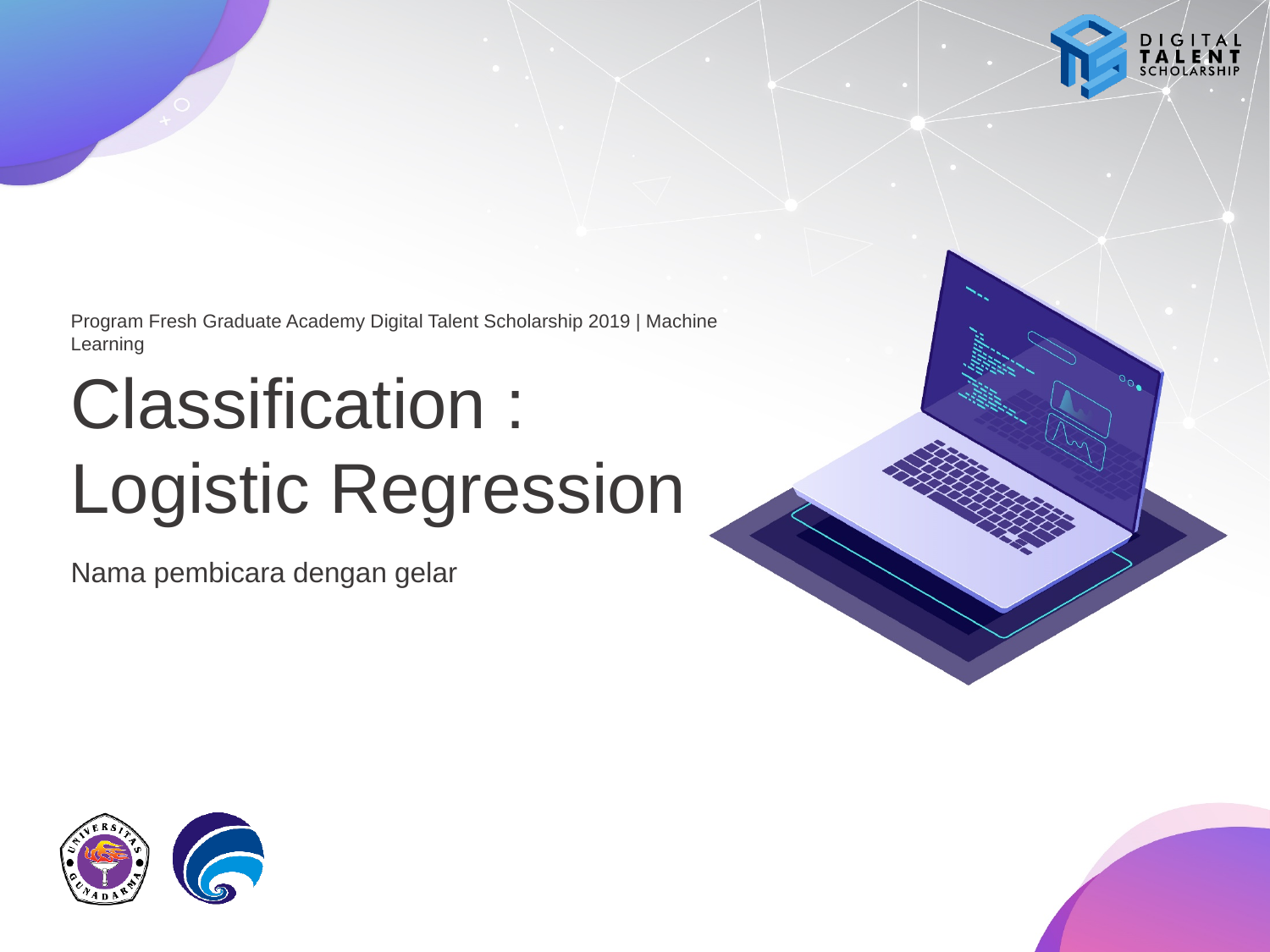

# Classification : Logistic Regression
Nama pembicara dengan gelar